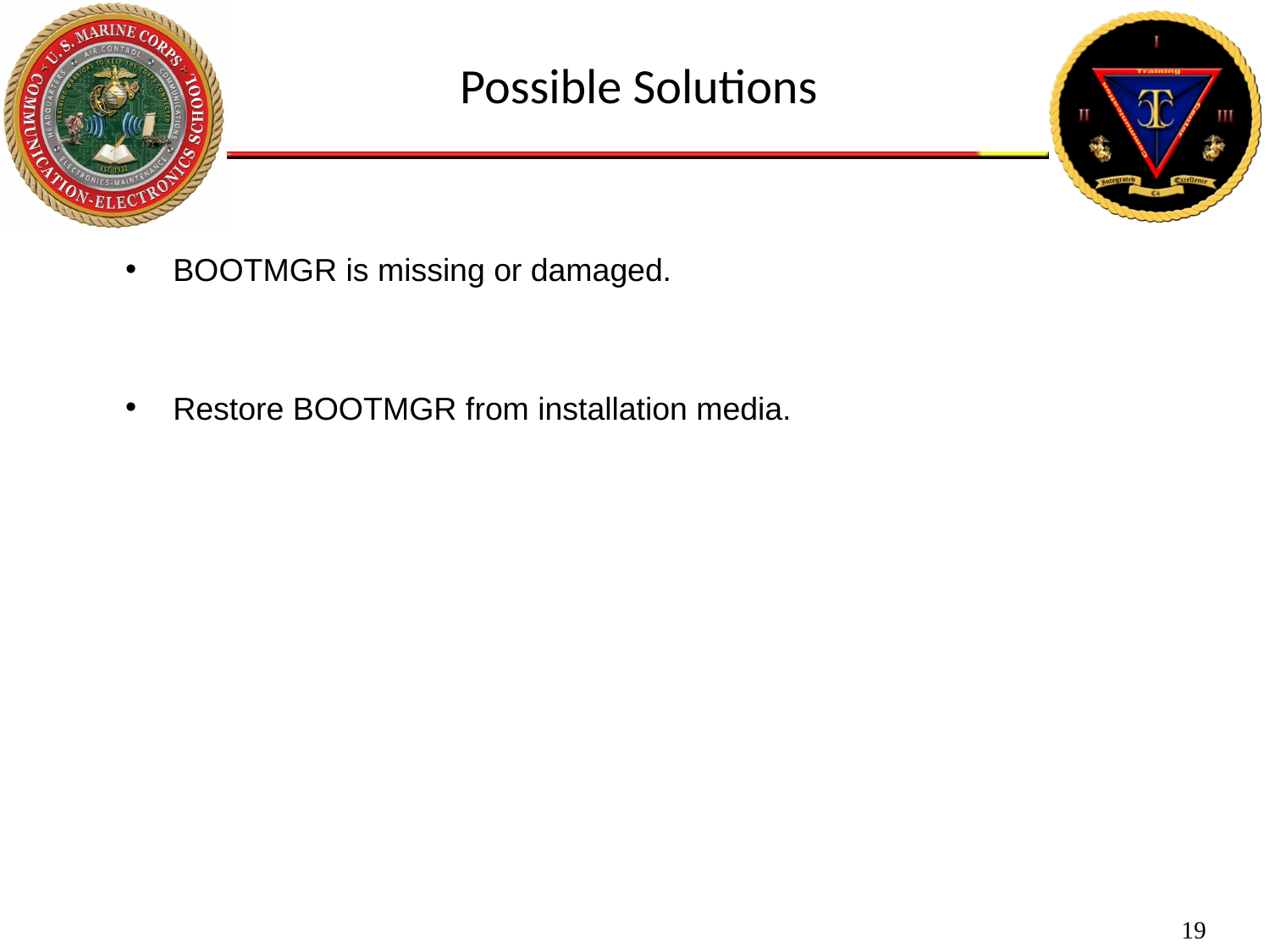

Possible Solutions
BOOTMGR is missing or damaged.

Restore BOOTMGR from installation media.